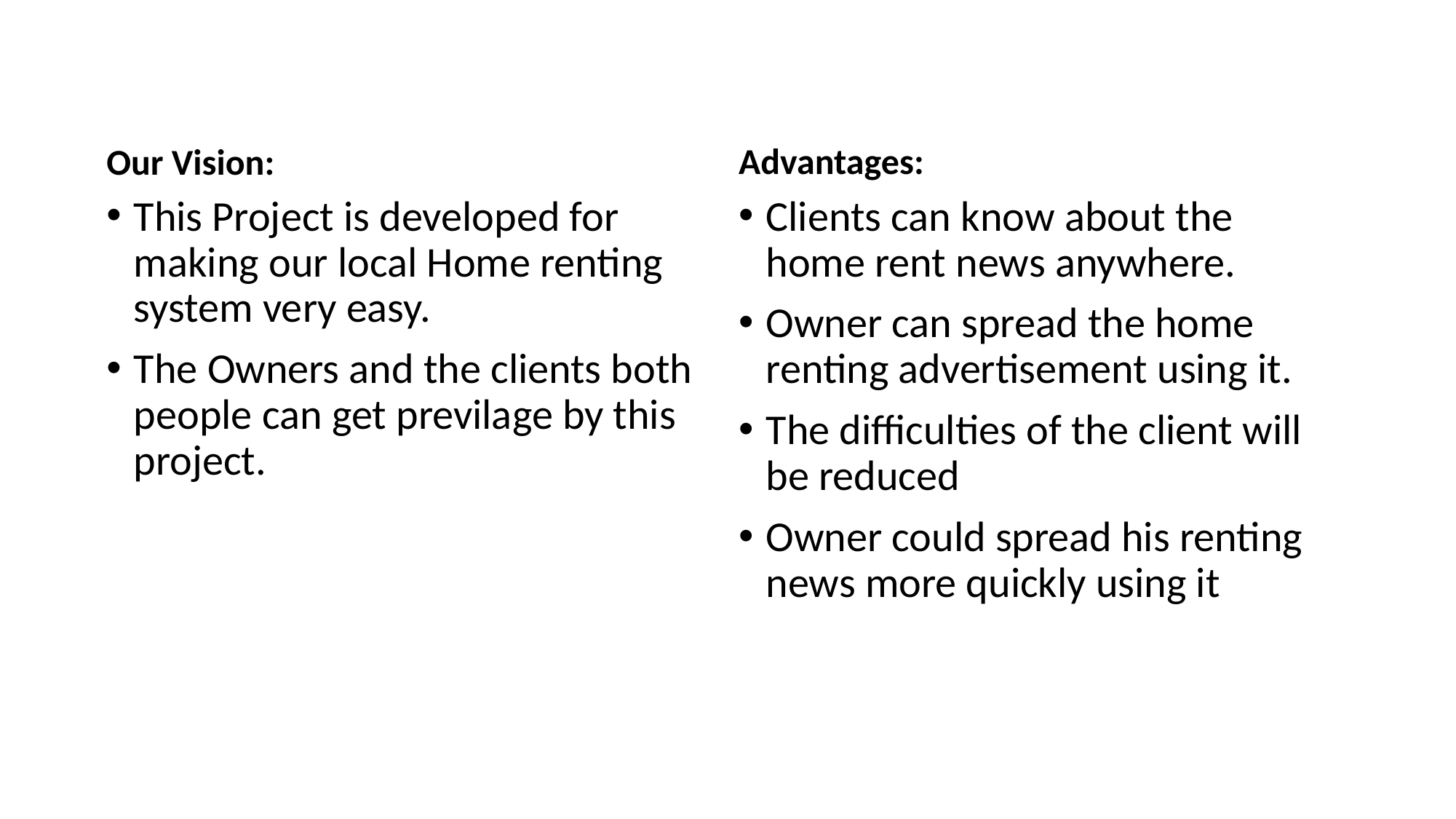

#
Advantages:
Our Vision:
This Project is developed for making our local Home renting system very easy.
The Owners and the clients both people can get previlage by this project.

Clients can know about the home rent news anywhere.
Owner can spread the home renting advertisement using it.
The difficulties of the client will be reduced
Owner could spread his renting news more quickly using it